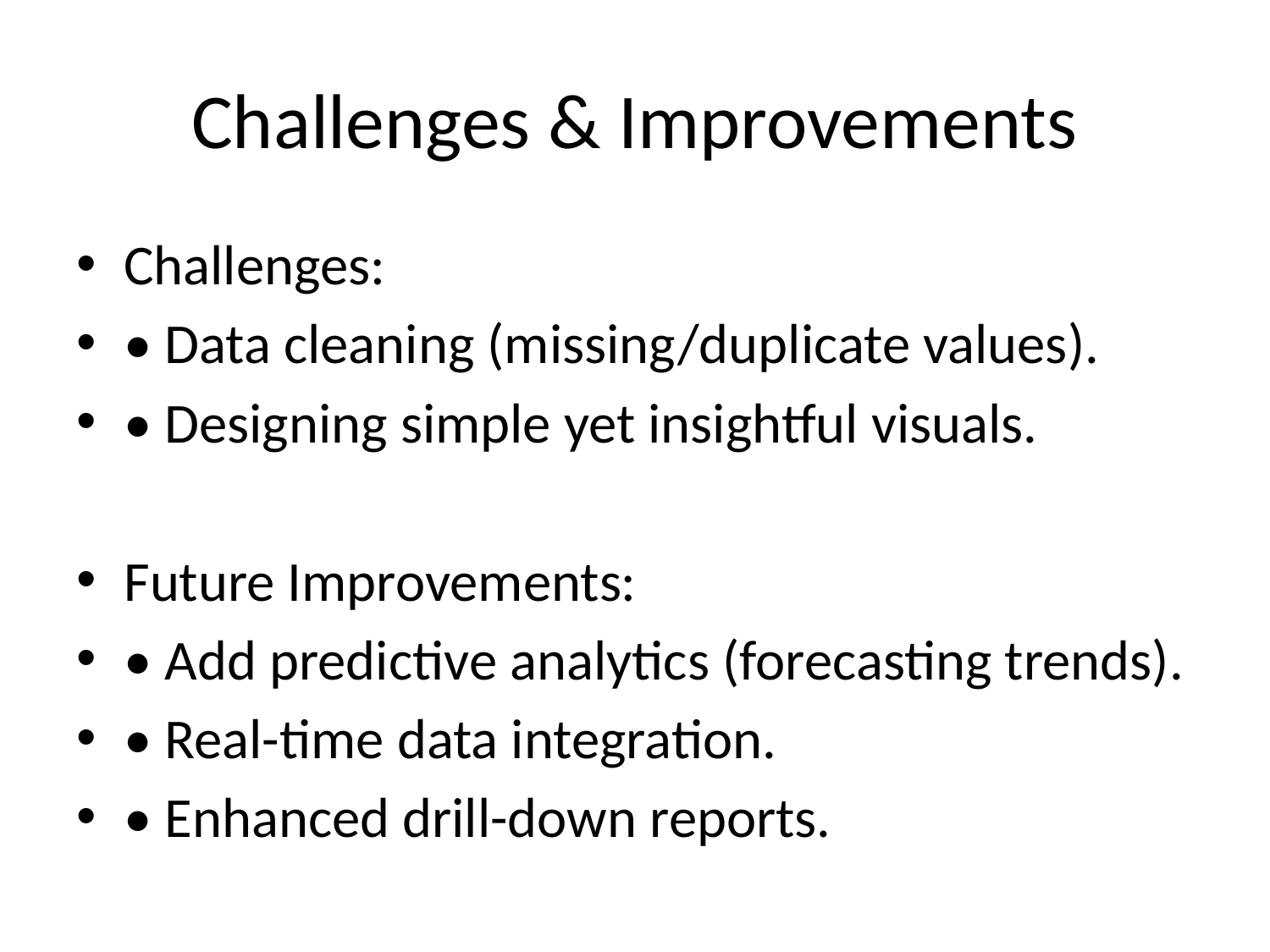

# Challenges & Improvements
Challenges:
• Data cleaning (missing/duplicate values).
• Designing simple yet insightful visuals.

Future Improvements:
• Add predictive analytics (forecasting trends).
• Real-time data integration.
• Enhanced drill-down reports.